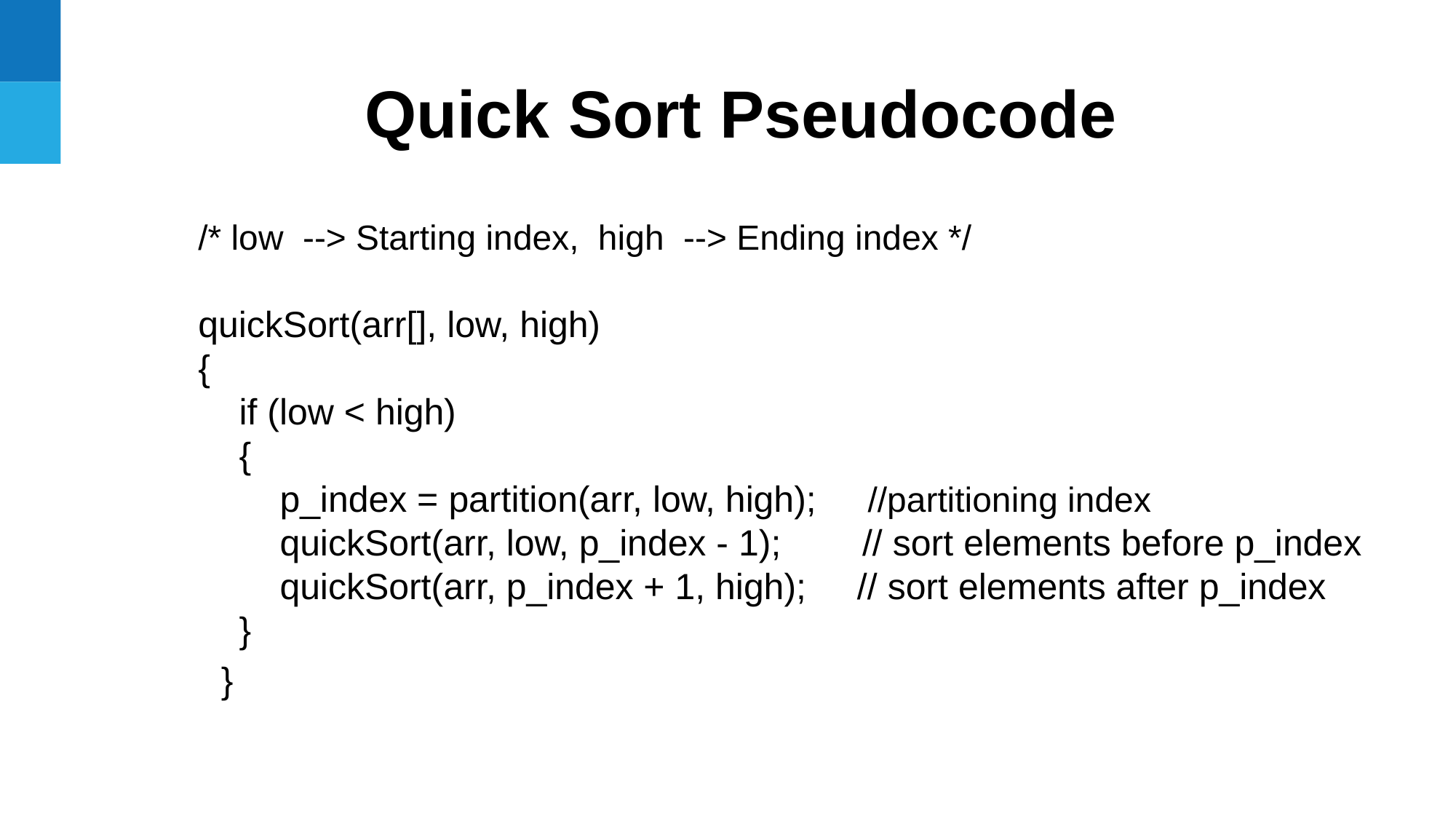

Quick Sort Pseudocode

/* low  --> Starting index,  high  --> Ending index */

quickSort(arr[], low, high)
{
    if (low < high)
    {
        p_index = partition(arr, low, high);     //partitioning index
        quickSort(arr, low, p_index - 1);        // sort elements before p_index
        quickSort(arr, p_index + 1, high);     // sort elements after p_index
    }
}